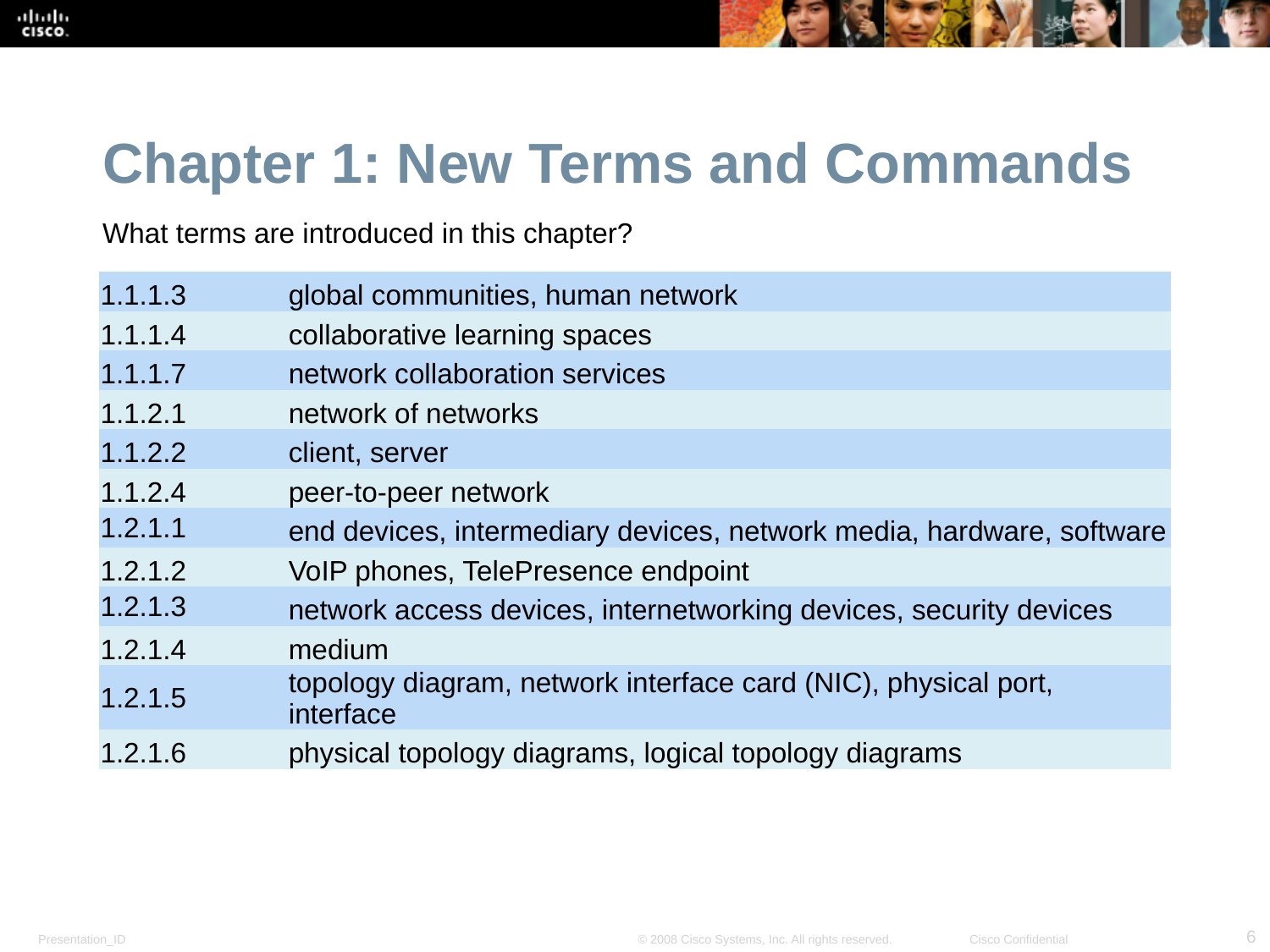

Chapter 1: New Terms and Commands
What terms are introduced in this chapter?
| 1.1.1.3 | global communities, human network |
| --- | --- |
| 1.1.1.4 | collaborative learning spaces |
| 1.1.1.7 | network collaboration services |
| 1.1.2.1 | network of networks |
| 1.1.2.2 | client, server |
| 1.1.2.4 | peer-to-peer network |
| 1.2.1.1 | end devices, intermediary devices, network media, hardware, software |
| 1.2.1.2 | VoIP phones, TelePresence endpoint |
| 1.2.1.3 | network access devices, internetworking devices, security devices |
| 1.2.1.4 | medium |
| 1.2.1.5 | topology diagram, network interface card (NIC), physical port, interface |
| 1.2.1.6 | physical topology diagrams, logical topology diagrams |